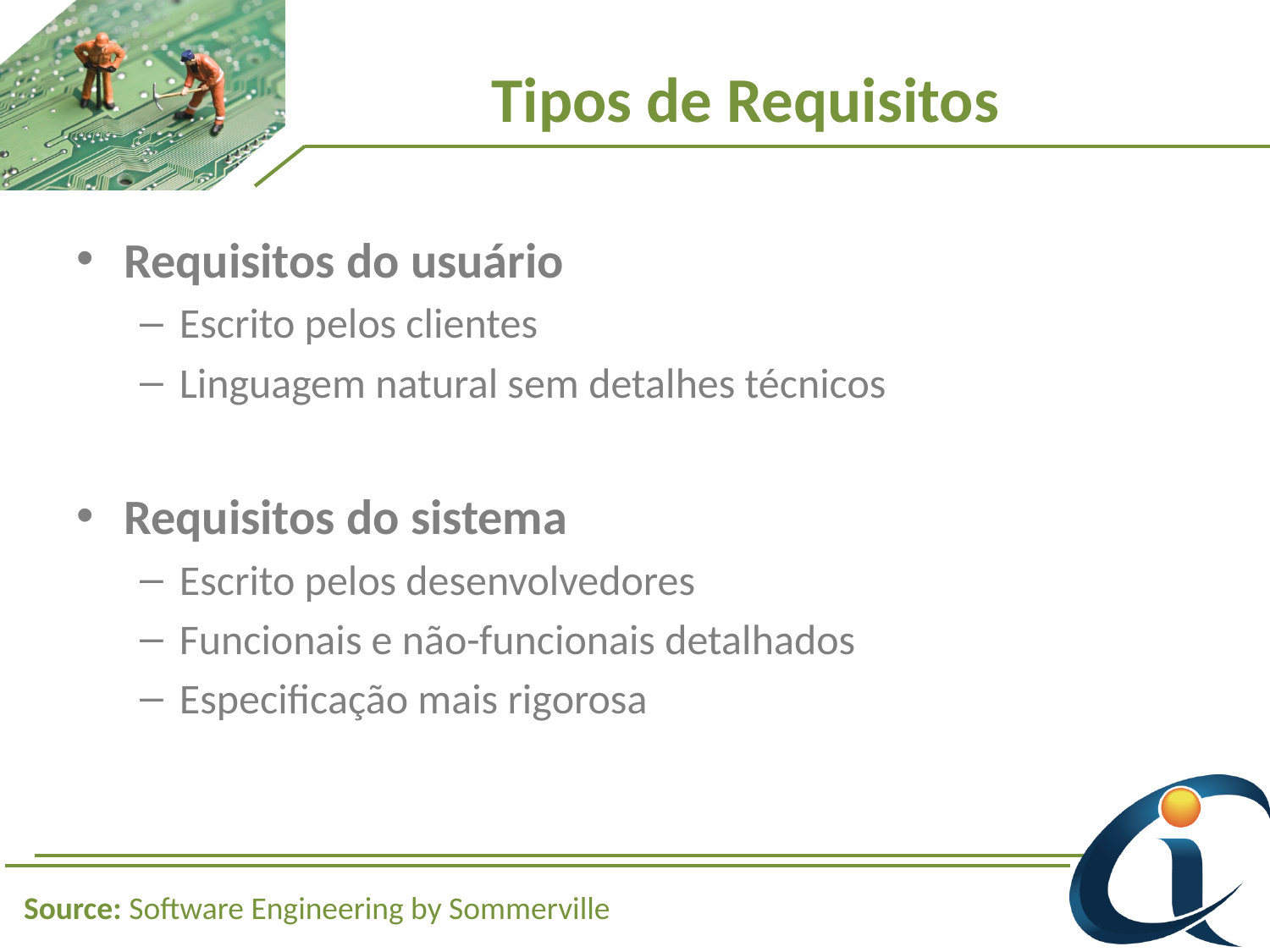

# Tipos de Requisitos
Requisitos do usuário
Escrito pelos clientes
Linguagem natural sem detalhes técnicos

Requisitos do sistema
Escrito pelos desenvolvedores
Funcionais e não-funcionais detalhados
Especificação mais rigorosa